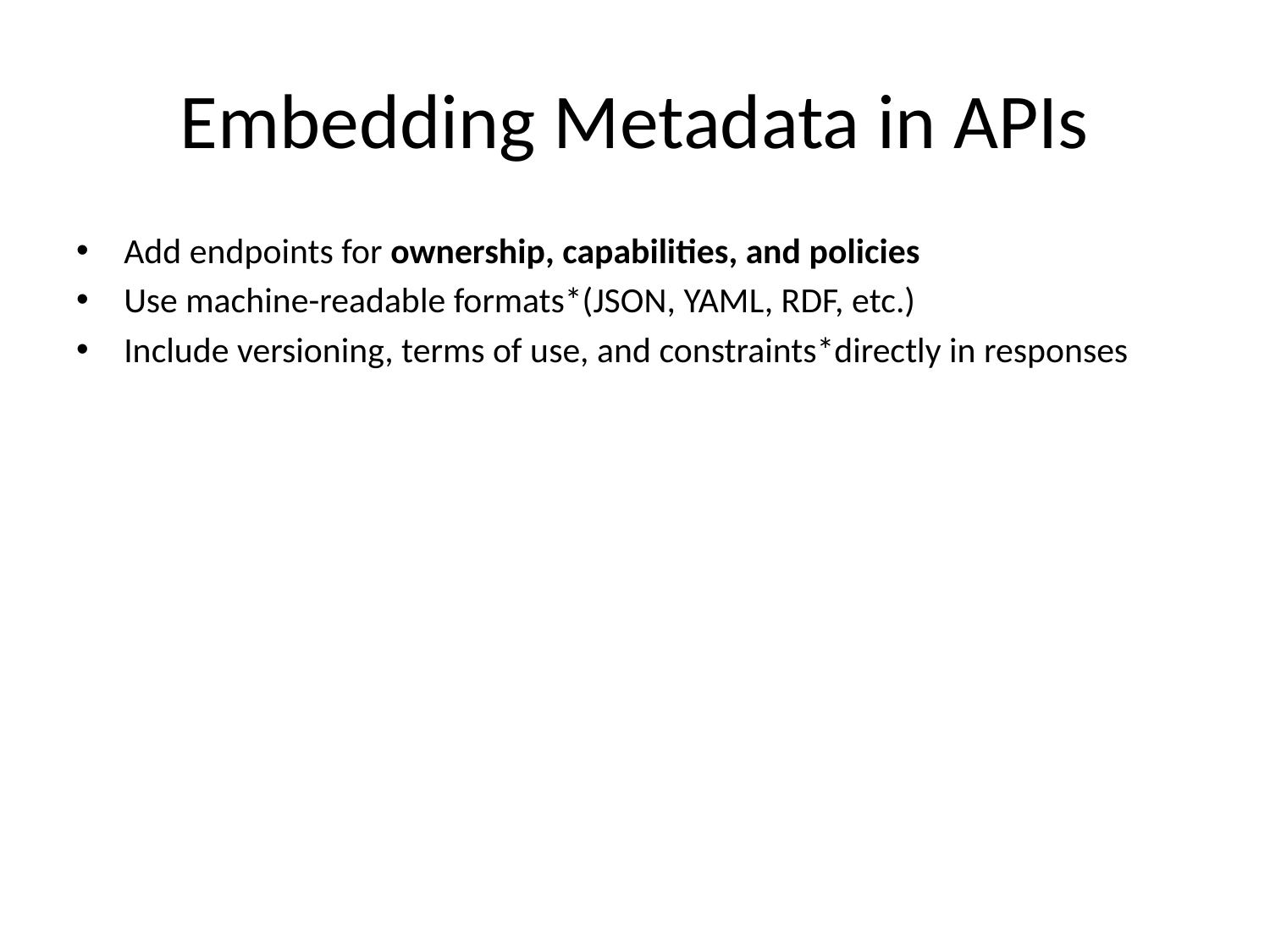

# Embedding Metadata in APIs
Add endpoints for ownership, capabilities, and policies
Use machine-readable formats*(JSON, YAML, RDF, etc.)
Include versioning, terms of use, and constraints*directly in responses